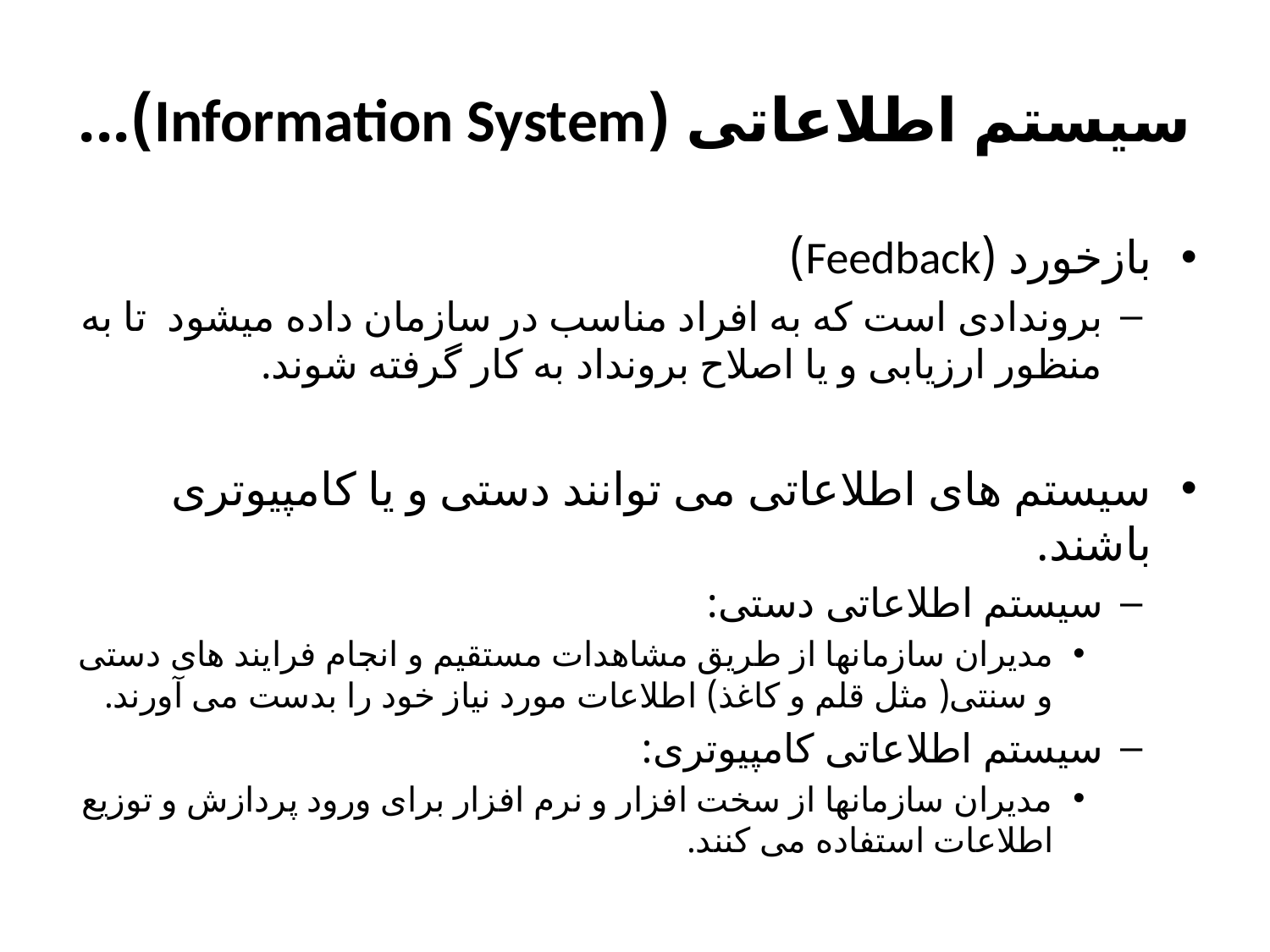

# سیستم اطلاعاتی (Information System)...
بازخورد (Feedback)
بروندادی است که به افراد مناسب در سازمان داده میشود  تا به منظور ارزیابی و یا اصلاح برونداد به کار گرفته شوند.

سیستم های اطلاعاتی می توانند دستی و یا کامپیوتری باشند.
سیستم اطلاعاتی دستی:
مدیران سازمانها از طریق مشاهدات مستقیم و انجام فرایند های دستی و سنتی( مثل قلم و کاغذ) اطلاعات مورد نیاز خود را بدست می آورند.
سیستم اطلاعاتی کامپیوتری:
مدیران سازمانها از سخت افزار و نرم افزار برای ورود پردازش و توزیع اطلاعات استفاده می کنند.